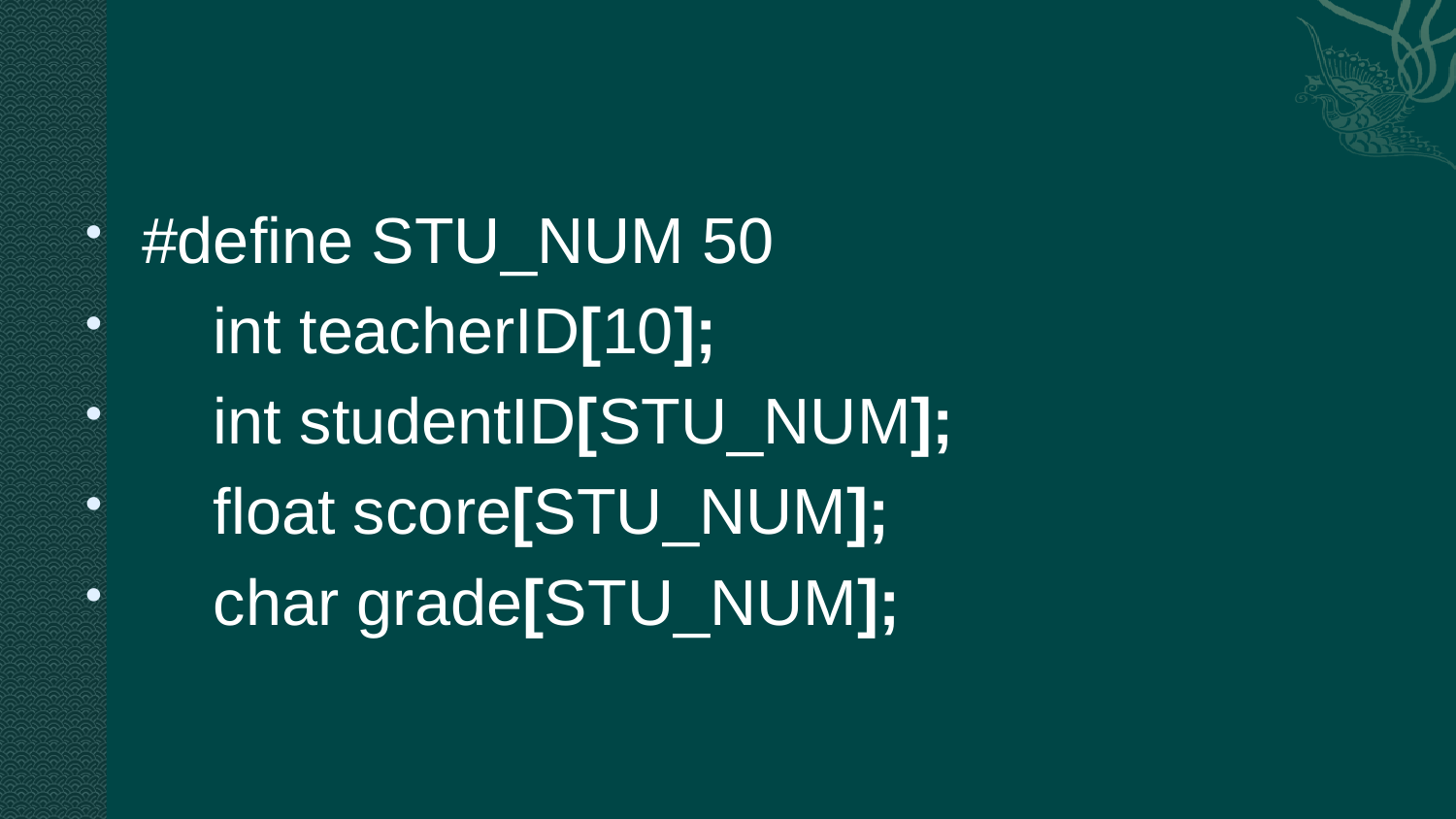

#
#define STU_NUM 50
    int teacherID[10];
    int studentID[STU_NUM];
    float score[STU_NUM];
    char grade[STU_NUM];